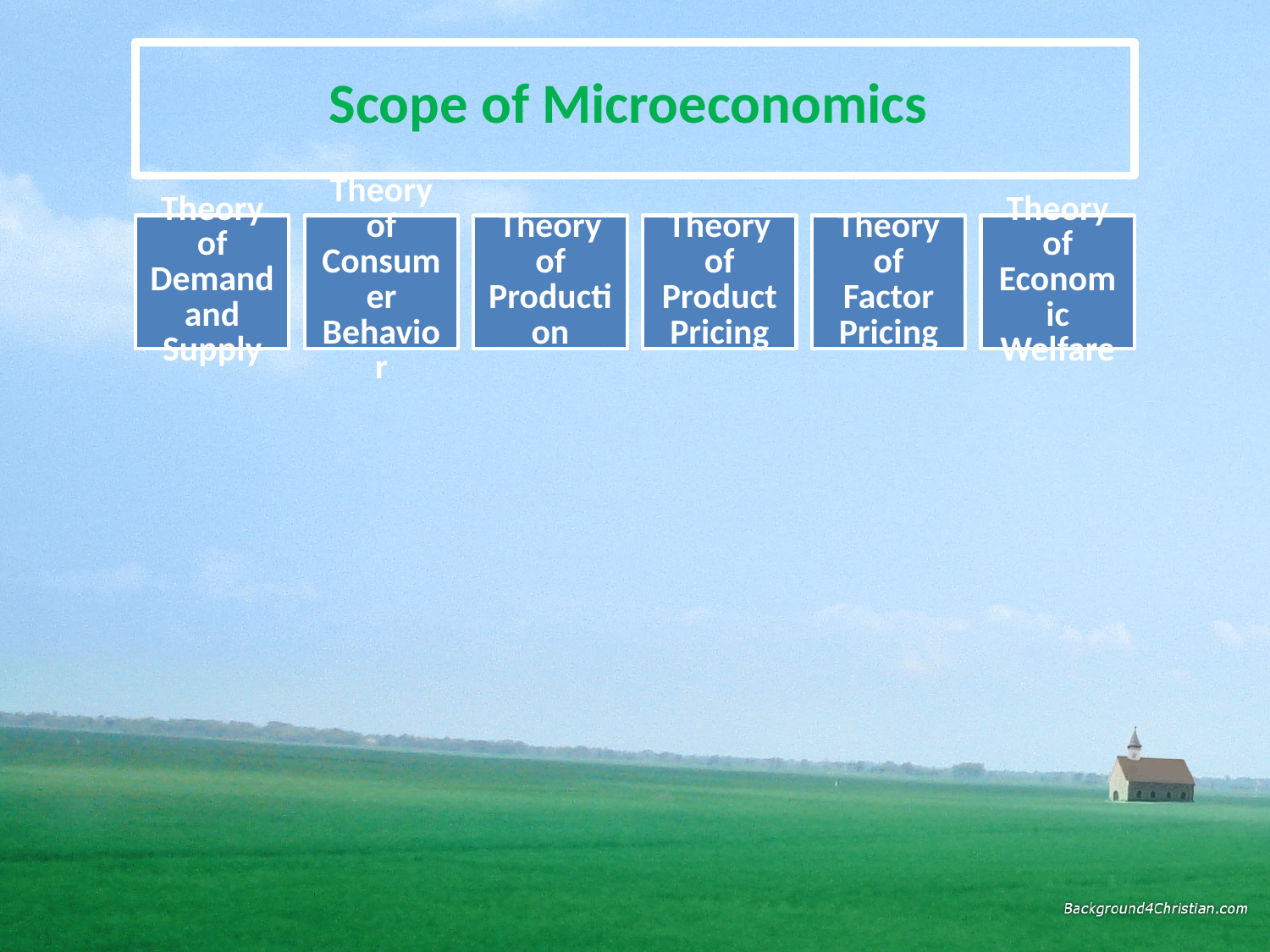

Theory of Demand and Supply
Theory of Consumer Behavior
Theory of Production
Theory of Product Pricing
Theory of Factor Pricing
Theory of Economic Welfare
Scope of Microeconomics